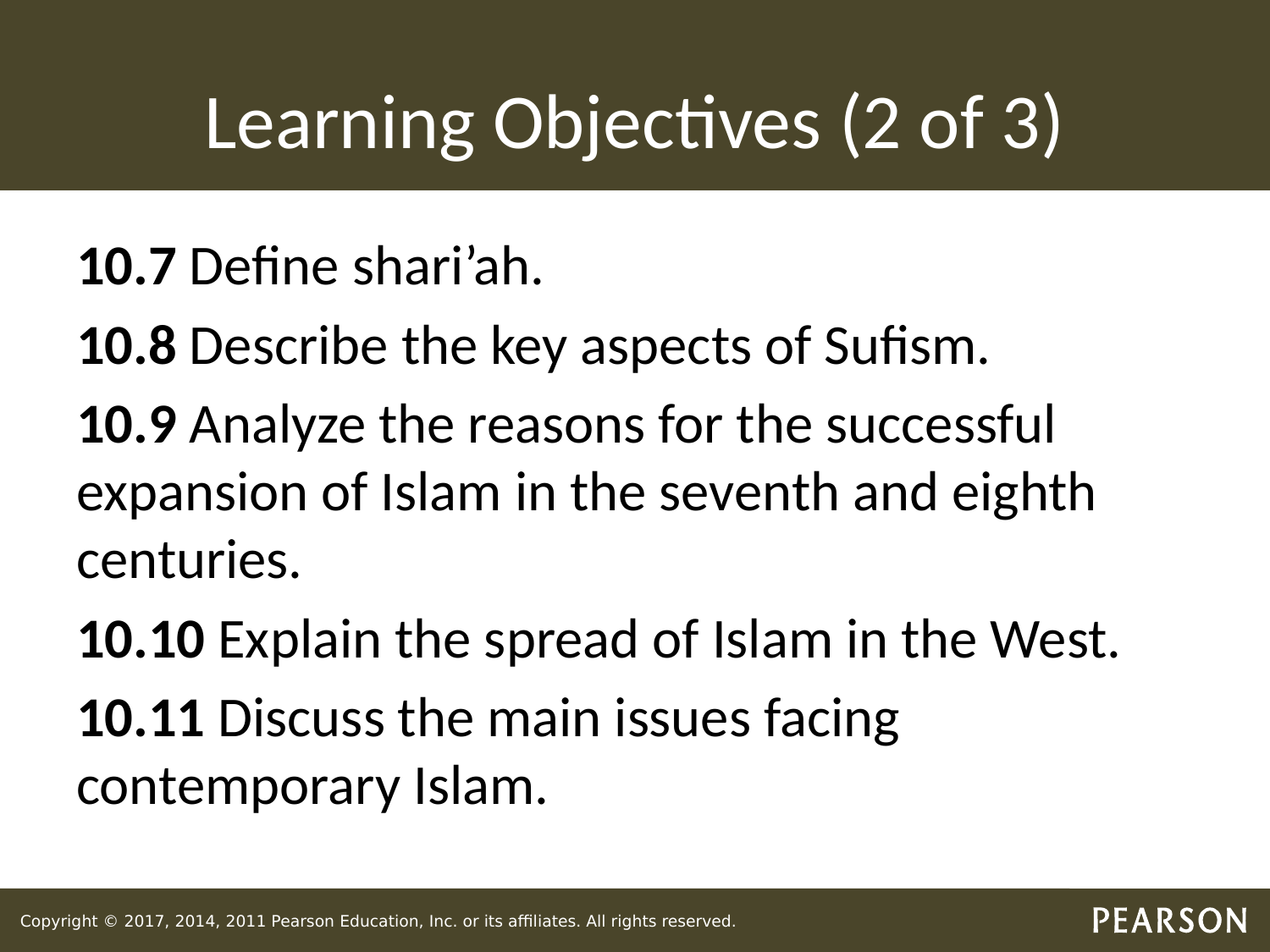

# Learning Objectives (2 of 3)
10.7 Define shari’ah.
10.8 Describe the key aspects of Sufism.
10.9 Analyze the reasons for the successful expansion of Islam in the seventh and eighth centuries.
10.10 Explain the spread of Islam in the West.
10.11 Discuss the main issues facing contemporary Islam.